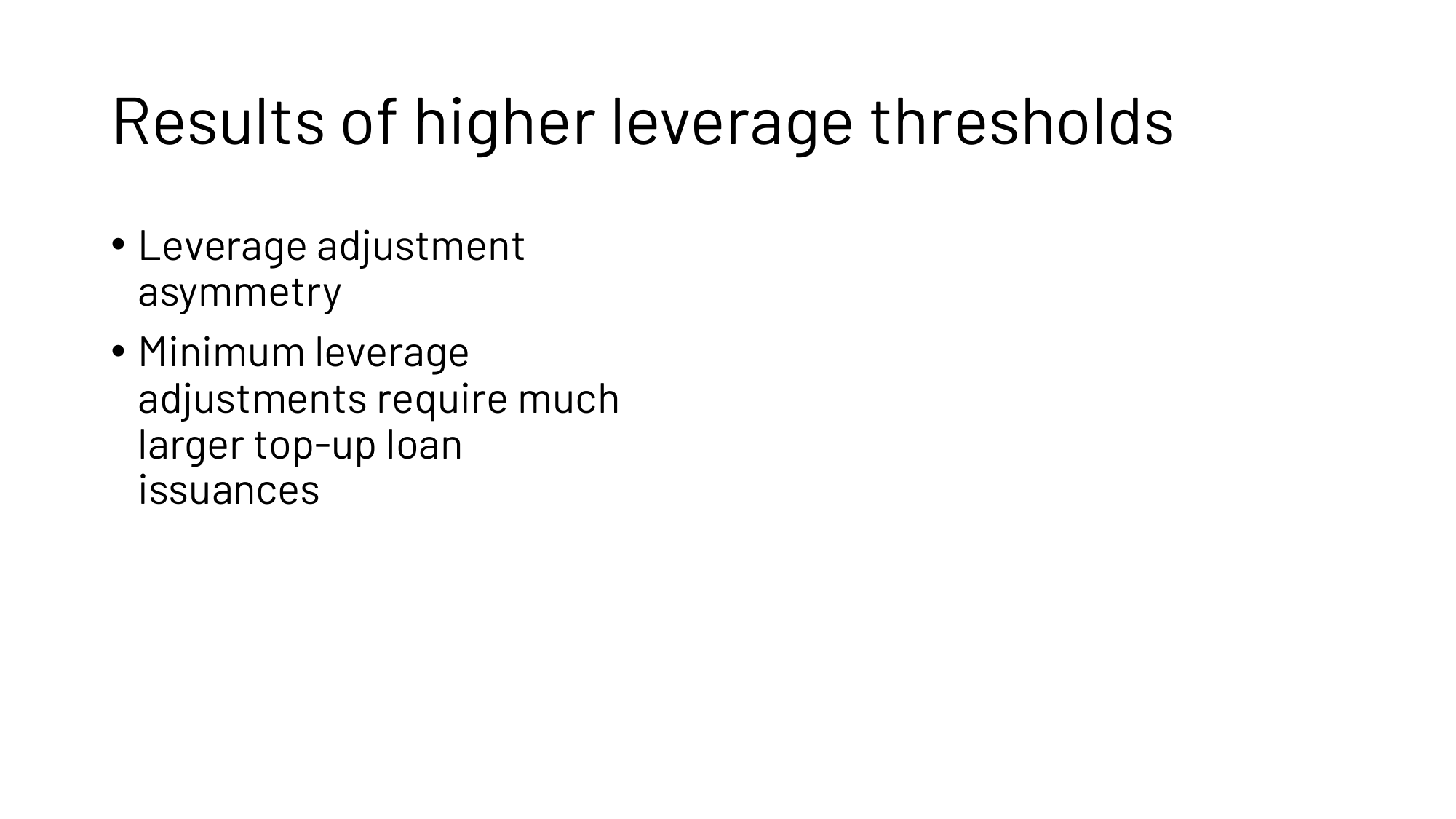

# Results of higher leverage thresholds
Leverage adjustment asymmetry
Minimum leverage adjustments require much larger top-up loan issuances